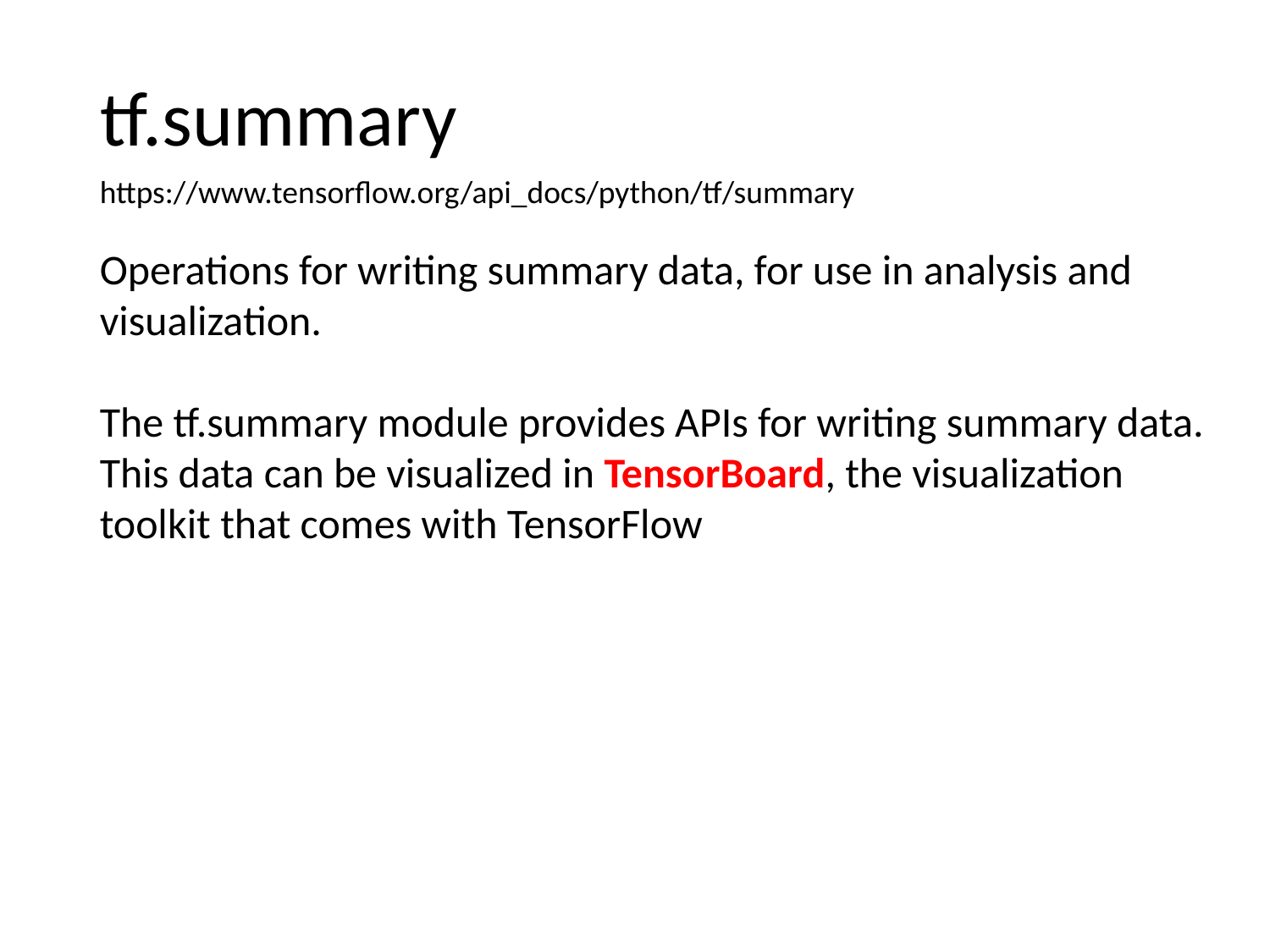

# tf.summary
https://www.tensorflow.org/api_docs/python/tf/summary
Operations for writing summary data, for use in analysis and visualization.

The tf.summary module provides APIs for writing summary data. This data can be visualized in TensorBoard, the visualization toolkit that comes with TensorFlow